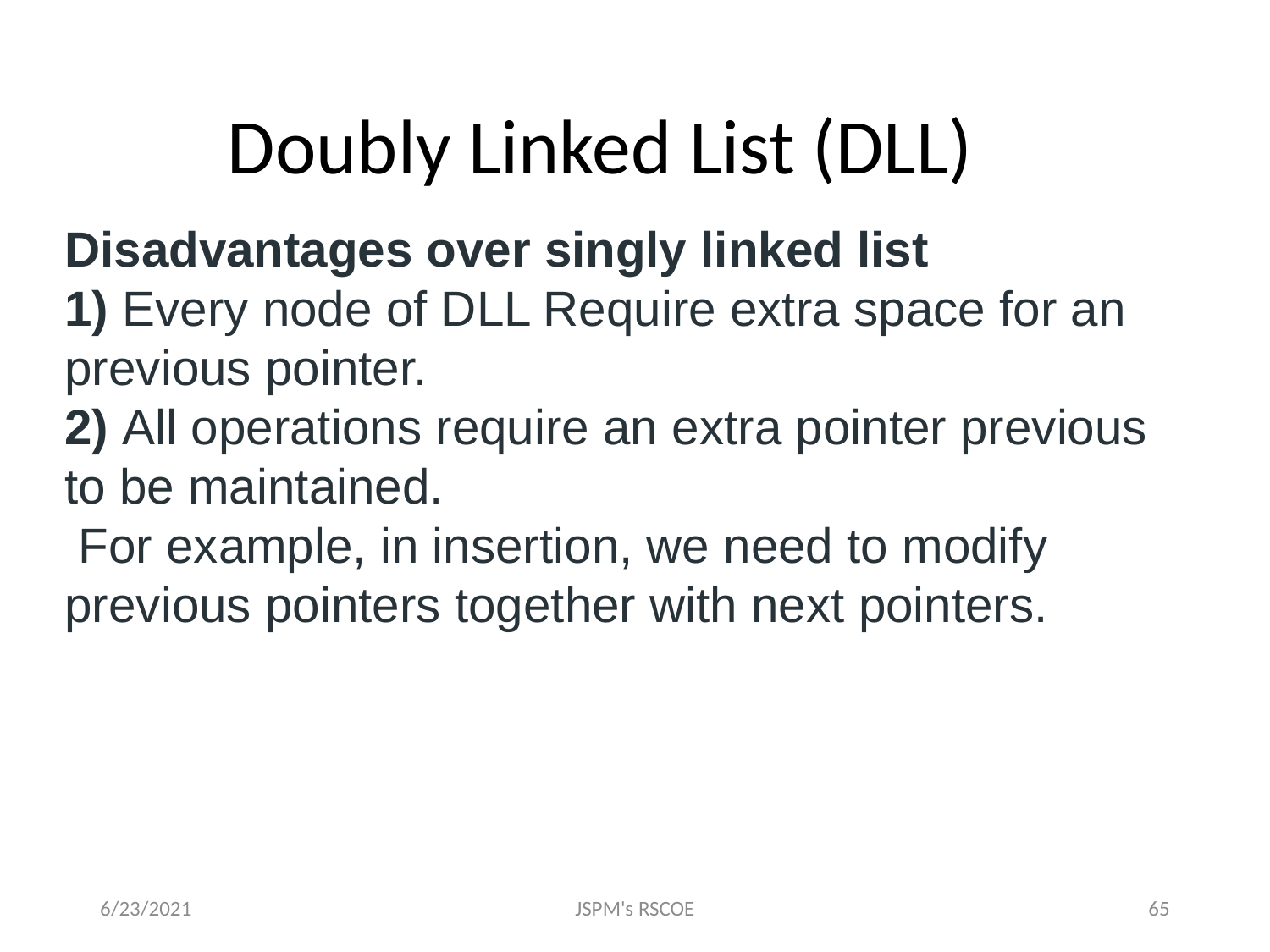

# Doubly Linked List (DLL)
Disadvantages over singly linked list 
1) Every node of DLL Require extra space for an previous pointer.
2) All operations require an extra pointer previous to be maintained.
 For example, in insertion, we need to modify previous pointers together with next pointers.
6/23/2021
JSPM's RSCOE
65